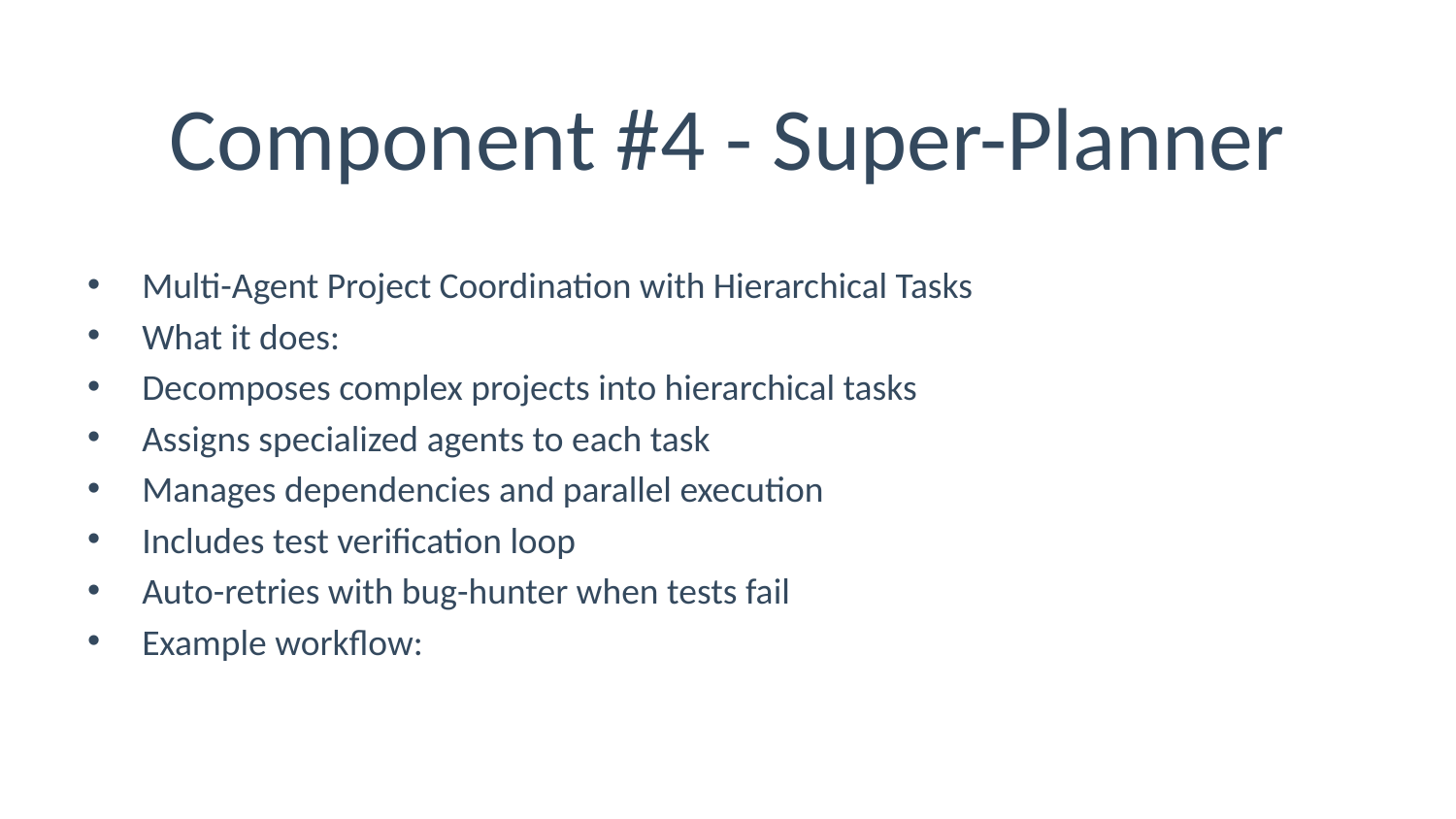

# Component #4 - Super-Planner
Multi-Agent Project Coordination with Hierarchical Tasks
What it does:
Decomposes complex projects into hierarchical tasks
Assigns specialized agents to each task
Manages dependencies and parallel execution
Includes test verification loop
Auto-retries with bug-hunter when tests fail
Example workflow: